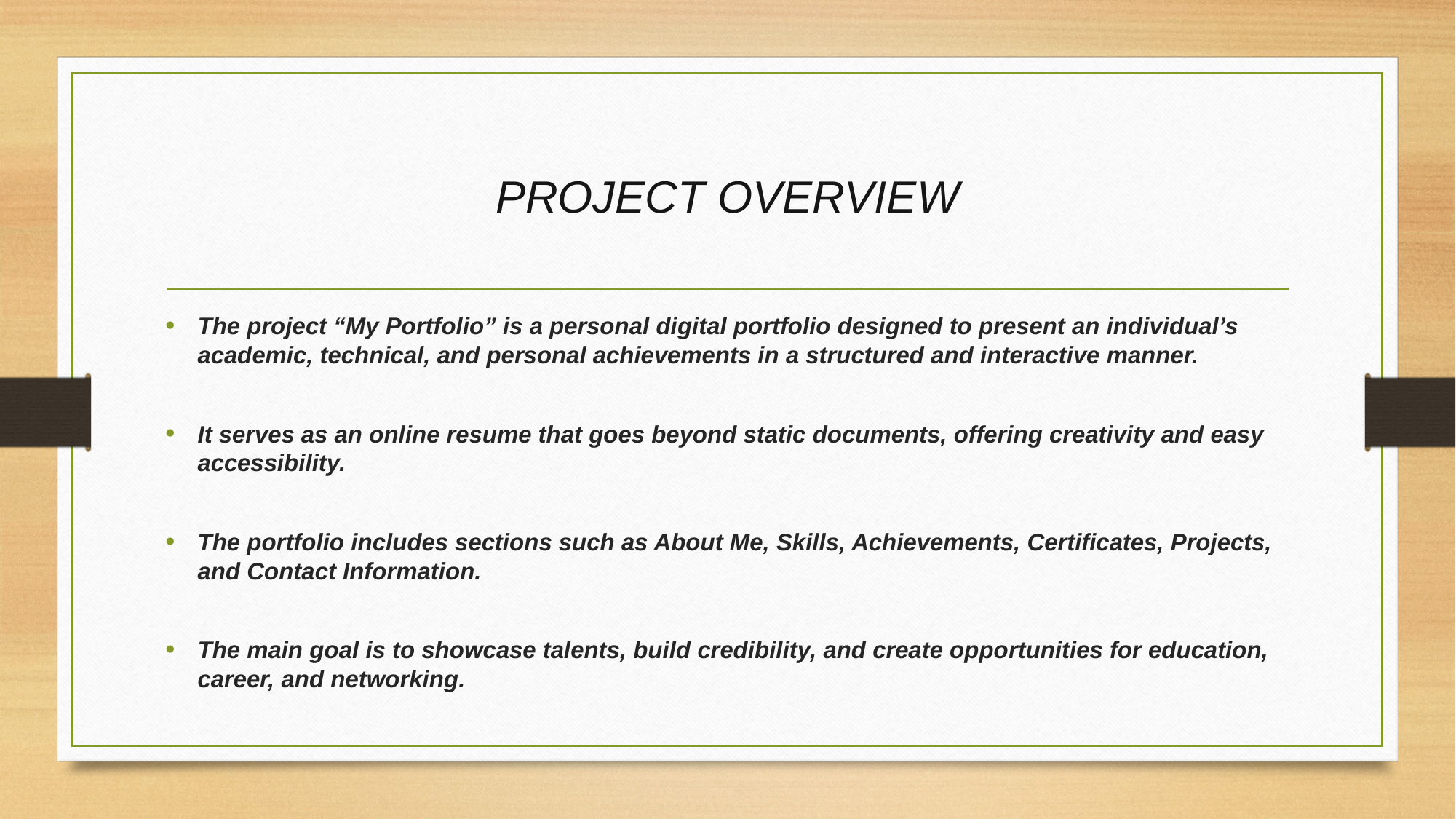

# PROJECT OVERVIEW
The project “My Portfolio” is a personal digital portfolio designed to present an individual’s academic, technical, and personal achievements in a structured and interactive manner.

It serves as an online resume that goes beyond static documents, offering creativity and easy accessibility.

The portfolio includes sections such as About Me, Skills, Achievements, Certificates, Projects, and Contact Information.

The main goal is to showcase talents, build credibility, and create opportunities for education, career, and networking.